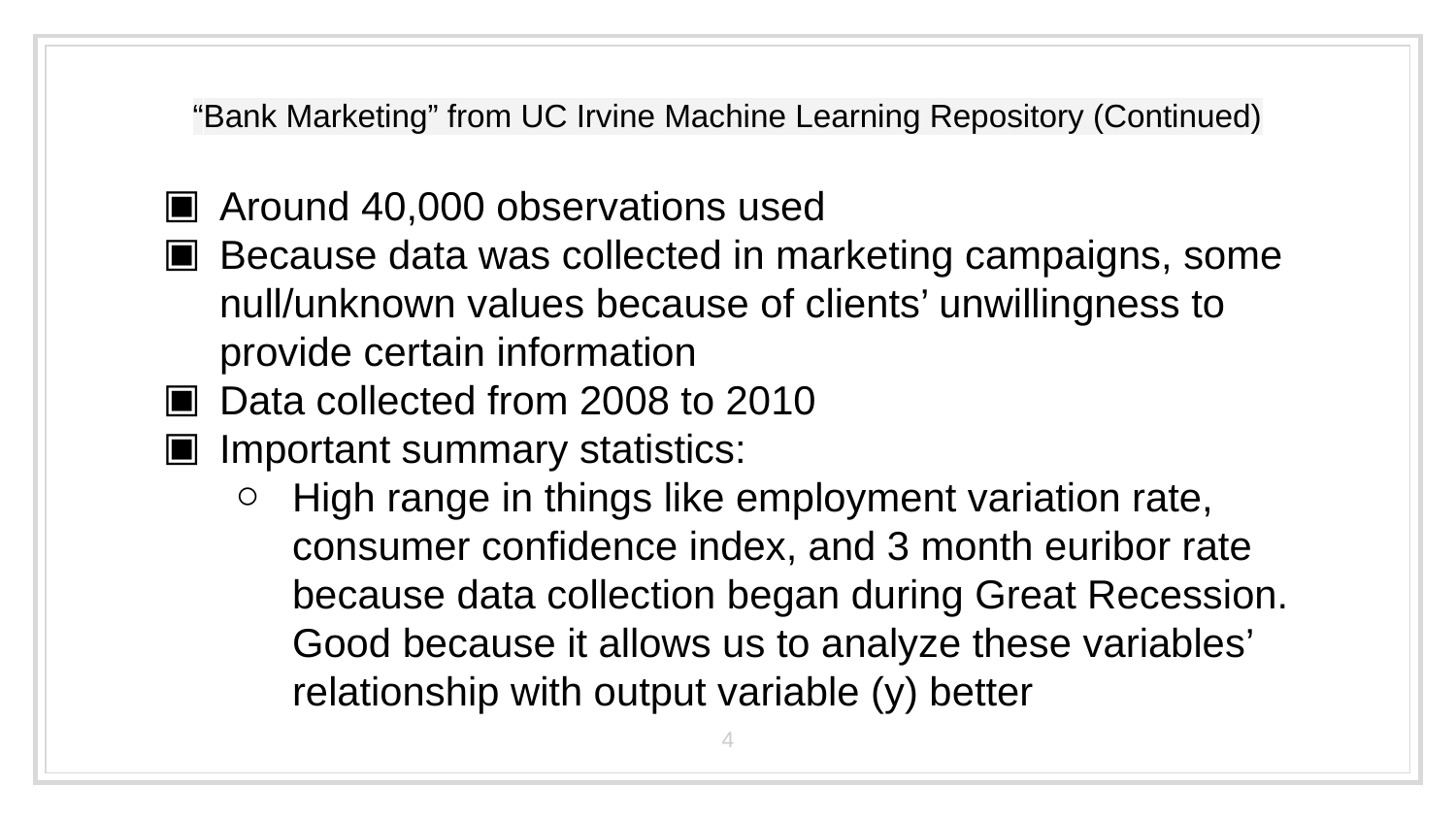

# “Bank Marketing” from UC Irvine Machine Learning Repository (Continued)
Around 40,000 observations used
Because data was collected in marketing campaigns, some null/unknown values because of clients’ unwillingness to provide certain information
Data collected from 2008 to 2010
Important summary statistics:
High range in things like employment variation rate, consumer confidence index, and 3 month euribor rate because data collection began during Great Recession. Good because it allows us to analyze these variables’ relationship with output variable (y) better
4